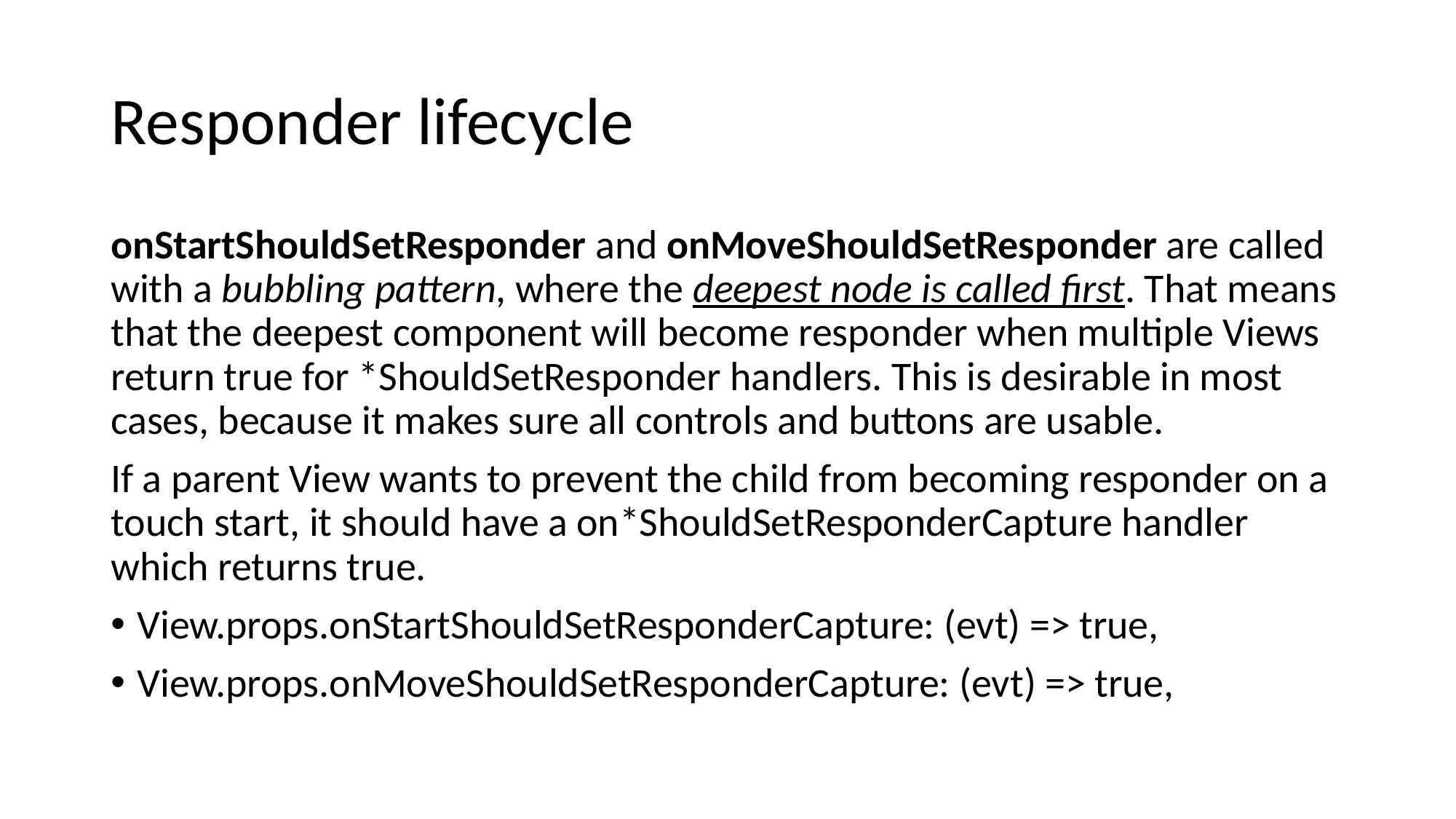

# Responder lifecycle
onStartShouldSetResponder and onMoveShouldSetResponder are called with a bubbling pattern, where the deepest node is called first. That means that the deepest component will become responder when multiple Views return true for *ShouldSetResponder handlers. This is desirable in most cases, because it makes sure all controls and buttons are usable.
If a parent View wants to prevent the child from becoming responder on a touch start, it should have a on*ShouldSetResponderCapture handler which returns true.
View.props.onStartShouldSetResponderCapture: (evt) => true,
View.props.onMoveShouldSetResponderCapture: (evt) => true,